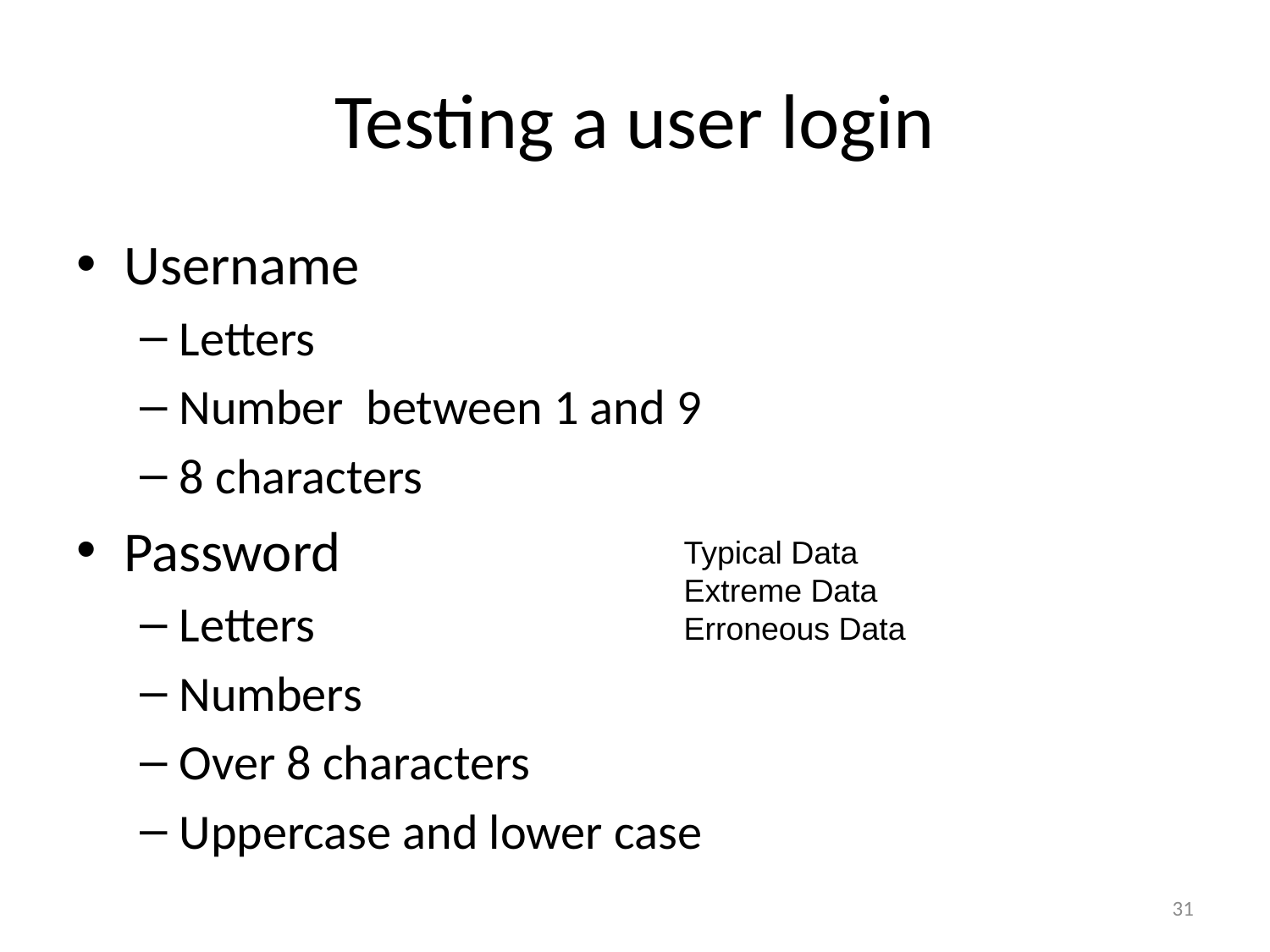

# Testing a user login
Username
Letters
Number  between 1 and 9
8 characters
Password
Letters
Numbers
Over 8 characters
Uppercase and lower case
Typical Data
Extreme Data
Erroneous Data
31